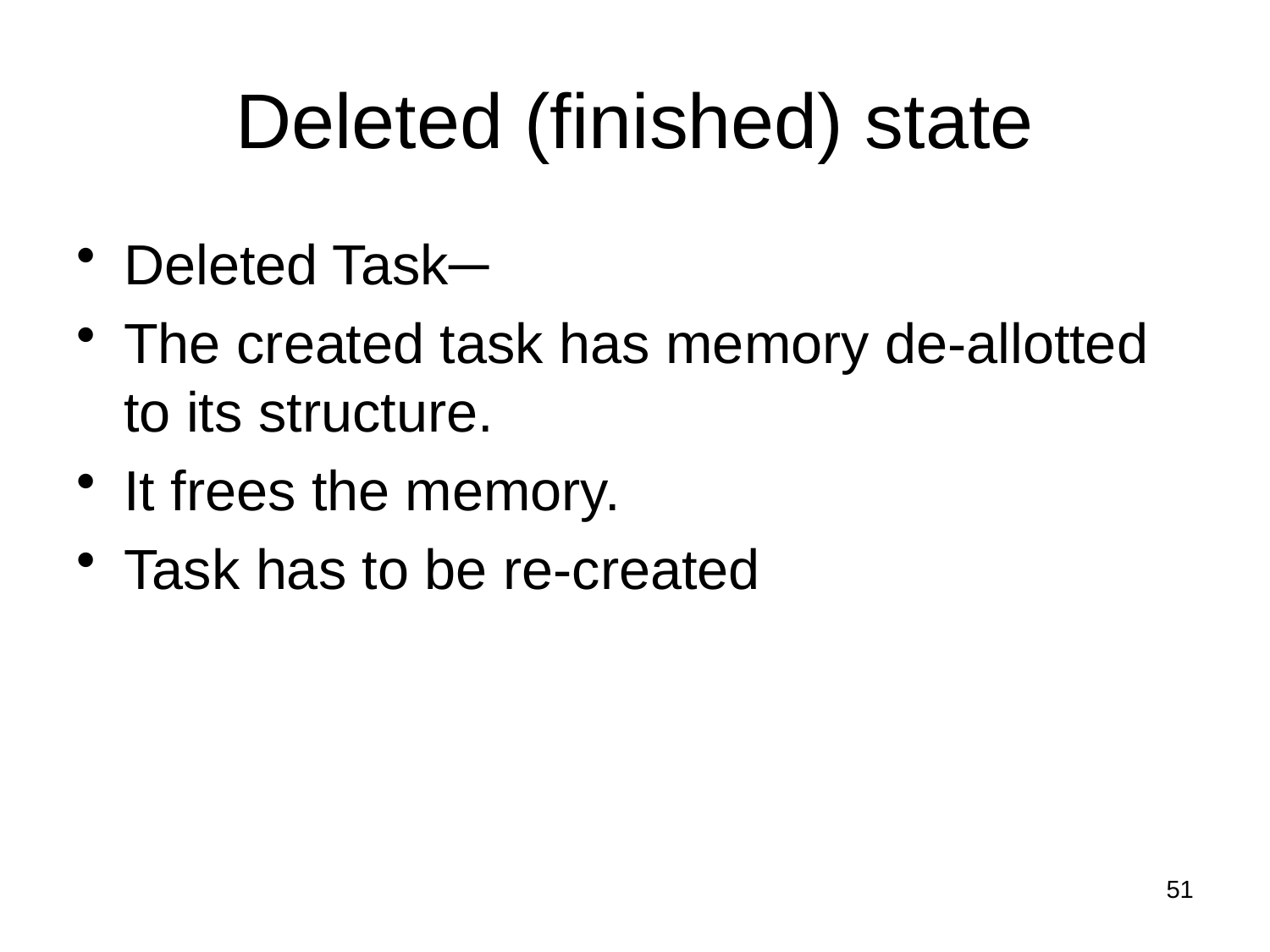

# Deleted (finished) state
Deleted Task─
The created task has memory de-allotted to its structure.
It frees the memory.
Task has to be re-created
51